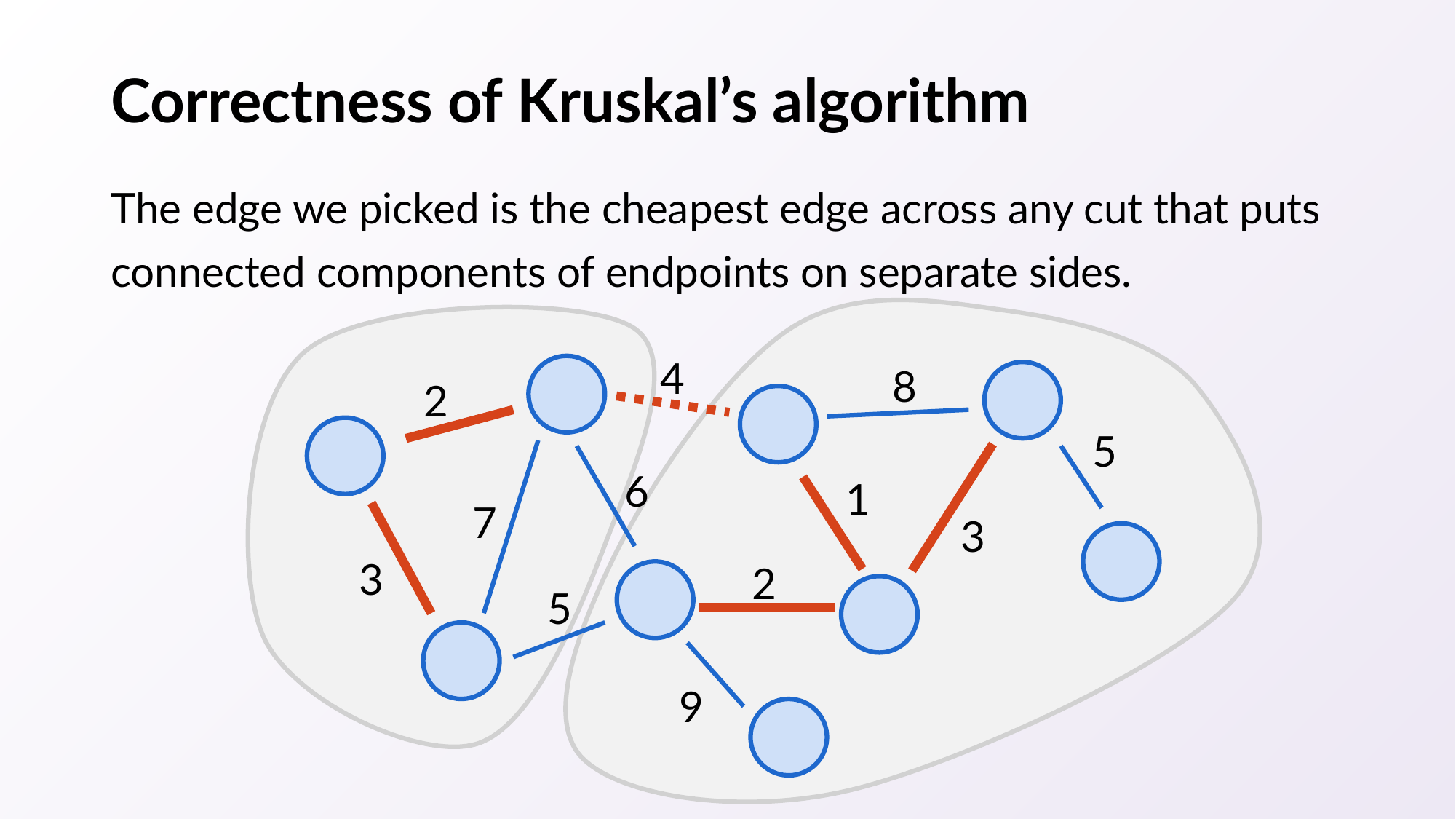

# Correctness of Kruskal’s algorithm
The edge we picked is the cheapest edge across any cut that puts connected components of endpoints on separate sides.

4
8
2

5

6
1
7
3

3
2

5

9